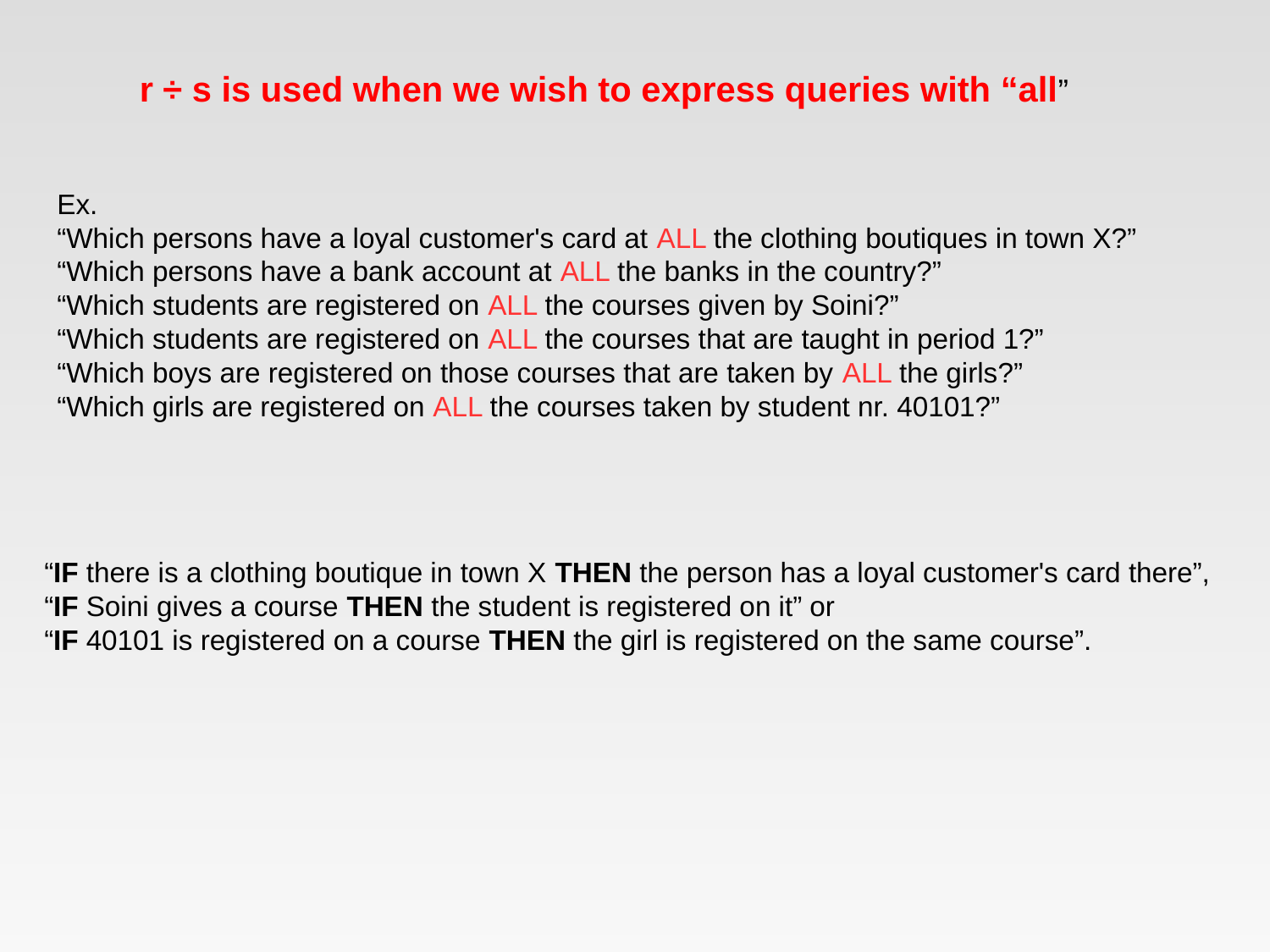

r ÷ s is used when we wish to express queries with “all”
Ex.
“Which persons have a loyal customer's card at ALL the clothing boutiques in town X?”
“Which persons have a bank account at ALL the banks in the country?”
“Which students are registered on ALL the courses given by Soini?”
“Which students are registered on ALL the courses that are taught in period 1?”
“Which boys are registered on those courses that are taken by ALL the girls?”
“Which girls are registered on ALL the courses taken by student nr. 40101?”
“IF there is a clothing boutique in town X THEN the person has a loyal customer's card there”,
“IF Soini gives a course THEN the student is registered on it” or
“IF 40101 is registered on a course THEN the girl is registered on the same course”.